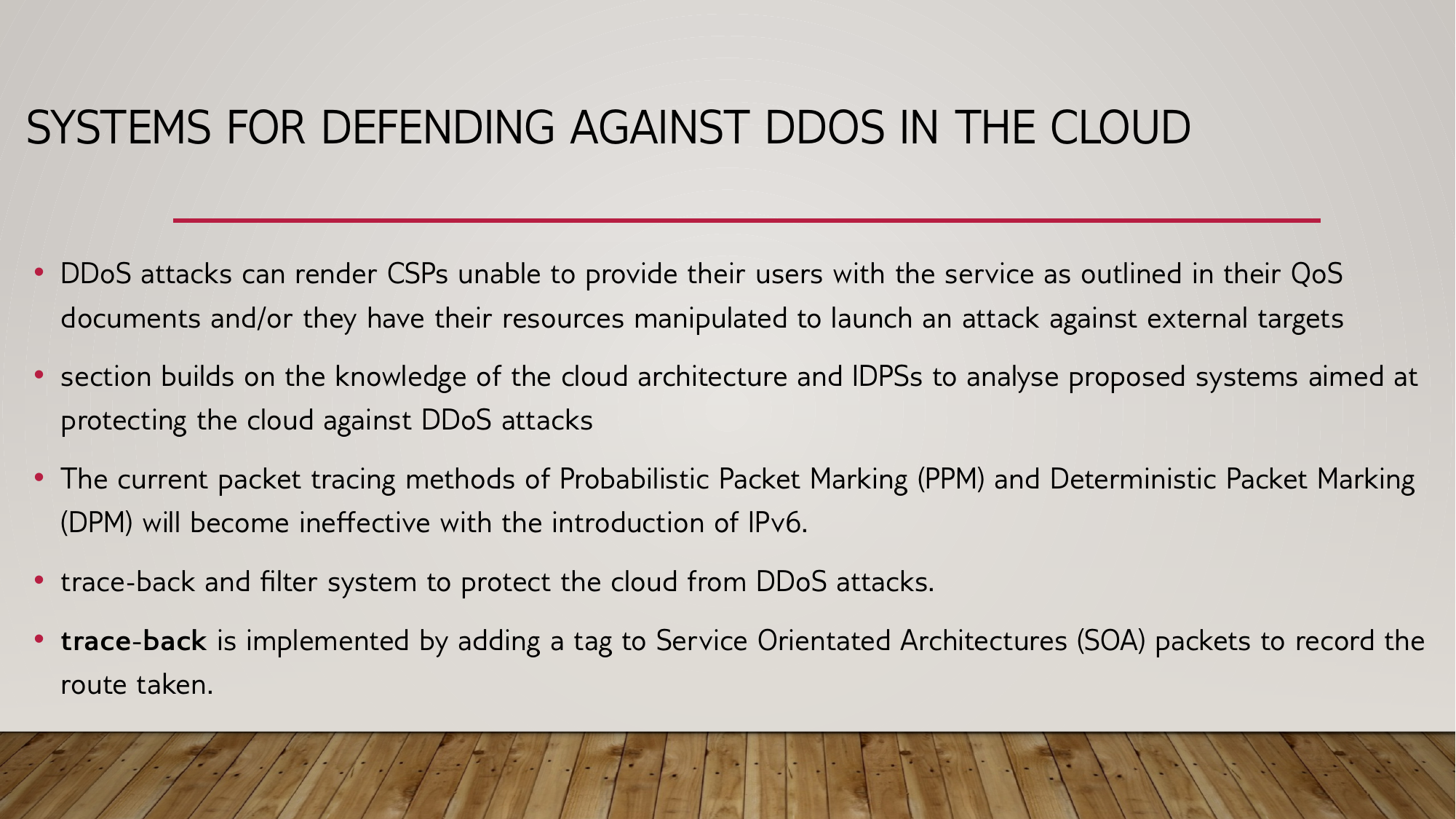

# SYSTEMS FOR DEFENDING AGAINST DDOS IN THE CLOUD
DDoS attacks can render CSPs unable to provide their users with the service as outlined in their QoS documents and/or they have their resources manipulated to launch an attack against external targets
section builds on the knowledge of the cloud architecture and IDPSs to analyse proposed systems aimed at protecting the cloud against DDoS attacks
The current packet tracing methods of Probabilistic Packet Marking (PPM) and Deterministic Packet Marking (DPM) will become ineffective with the introduction of IPv6.
trace-back and filter system to protect the cloud from DDoS attacks.
trace-back is implemented by adding a tag to Service Orientated Architectures (SOA) packets to record the route taken.